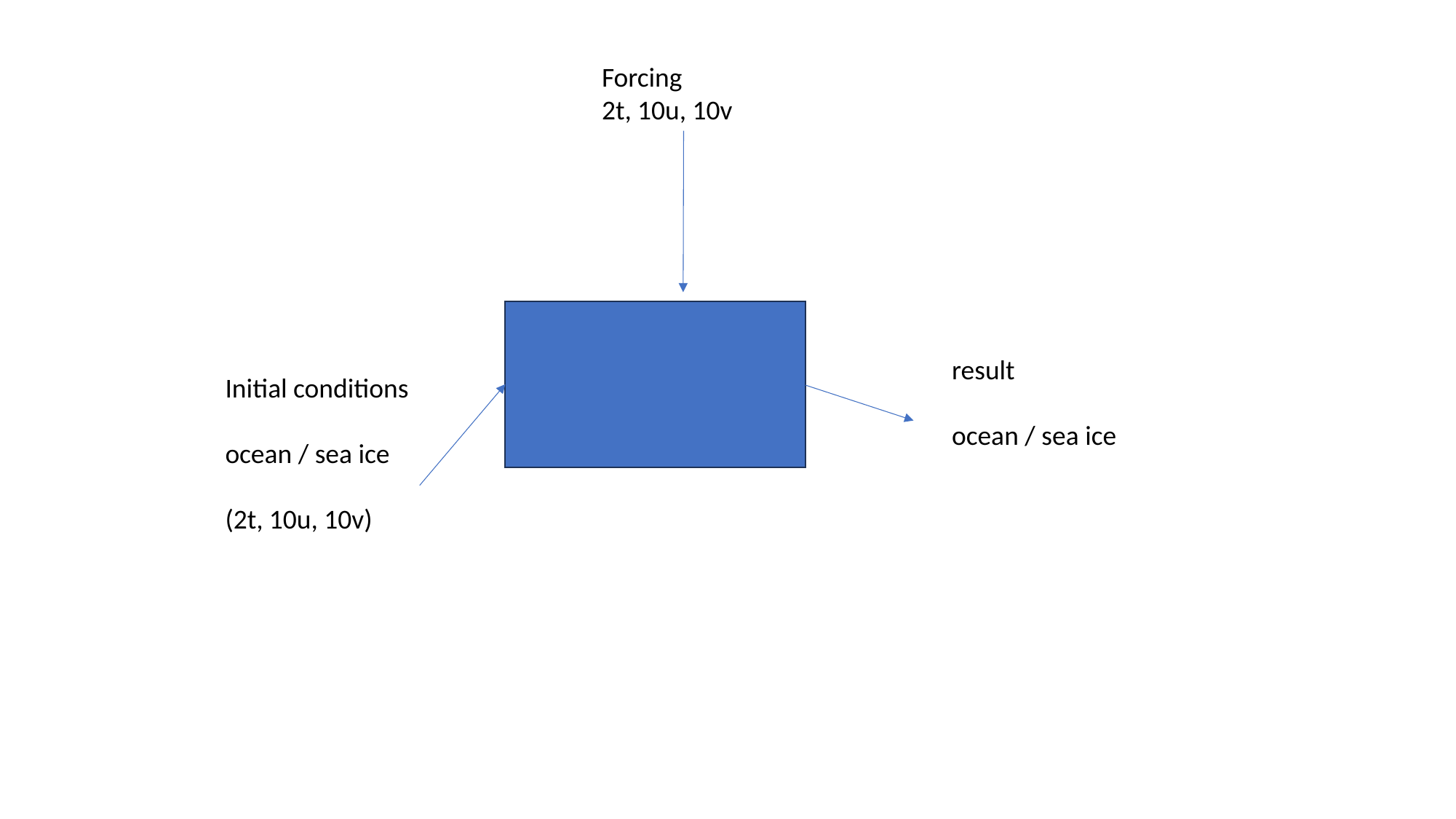

Forcing
2t, 10u, 10v

result
ocean / sea ice
Initial conditions
ocean / sea ice
(2t, 10u, 10v)